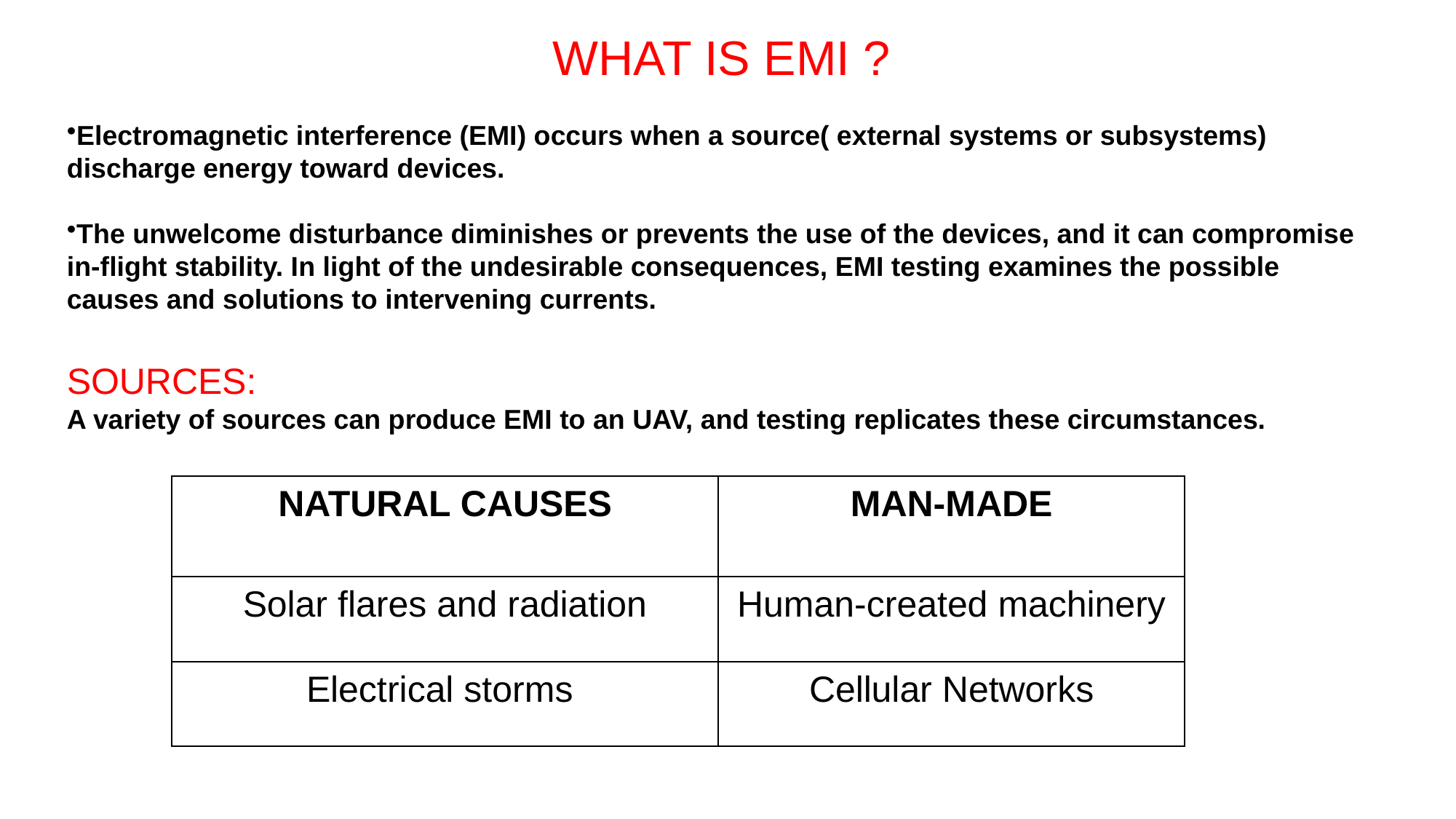

WHAT IS EMI ?

Electromagnetic interference (EMI) occurs when a source( external systems or subsystems) discharge energy toward devices.

The unwelcome disturbance diminishes or prevents the use of the devices, and it can compromise in-flight stability. In light of the undesirable consequences, EMI testing examines the possible causes and solutions to intervening currents.
SOURCES:
A variety of sources can produce EMI to an UAV, and testing replicates these circumstances.
#
| NATURAL CAUSES | MAN-MADE |
| --- | --- |
| Solar flares and radiation | Human-created machinery |
| Electrical storms | Cellular Networks |